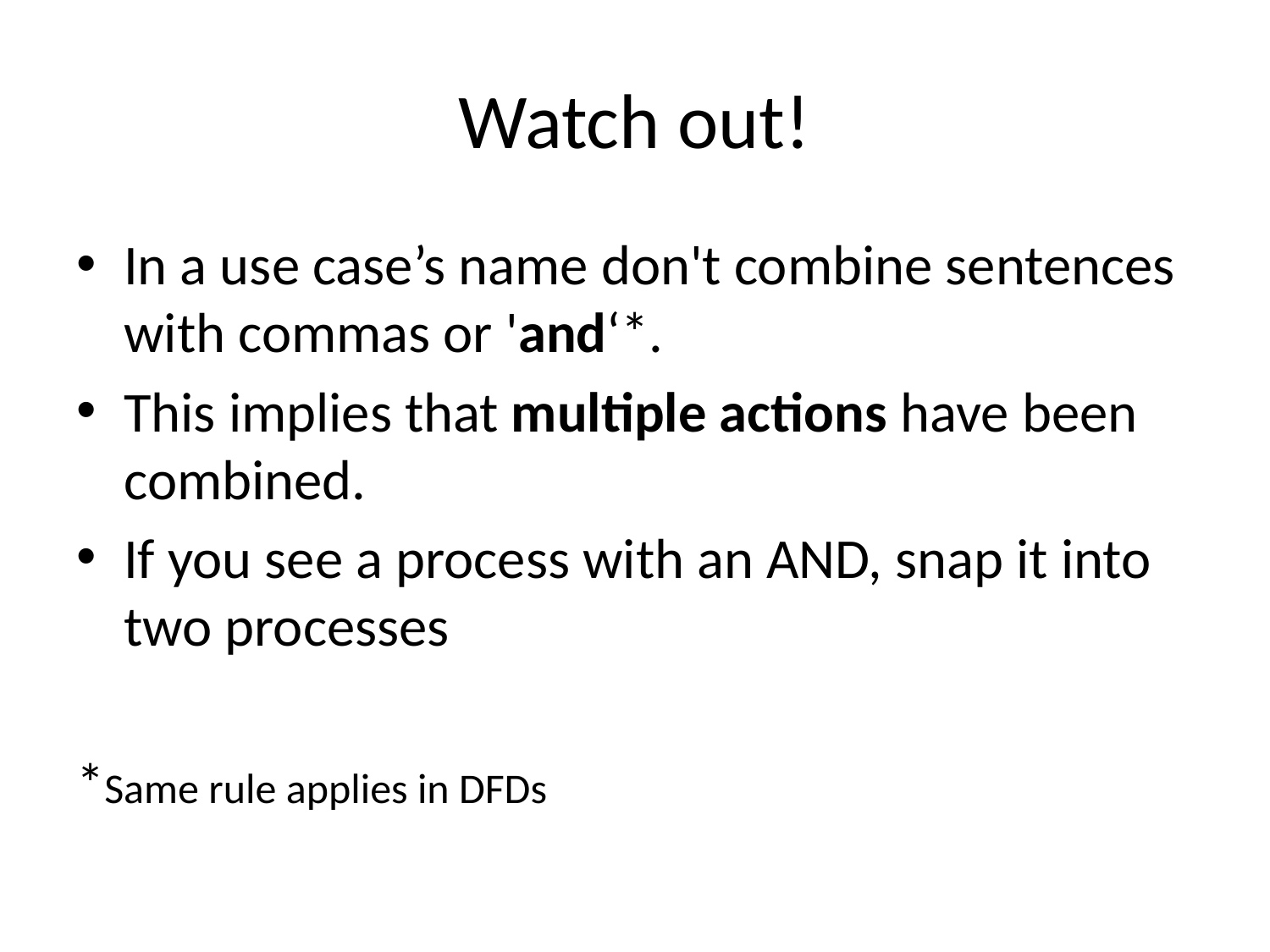

# Watch out!
In a use case’s name don't combine sentences with commas or 'and‘*.
This implies that multiple actions have been combined.
If you see a process with an AND, snap it into two processes

*Same rule applies in DFDs